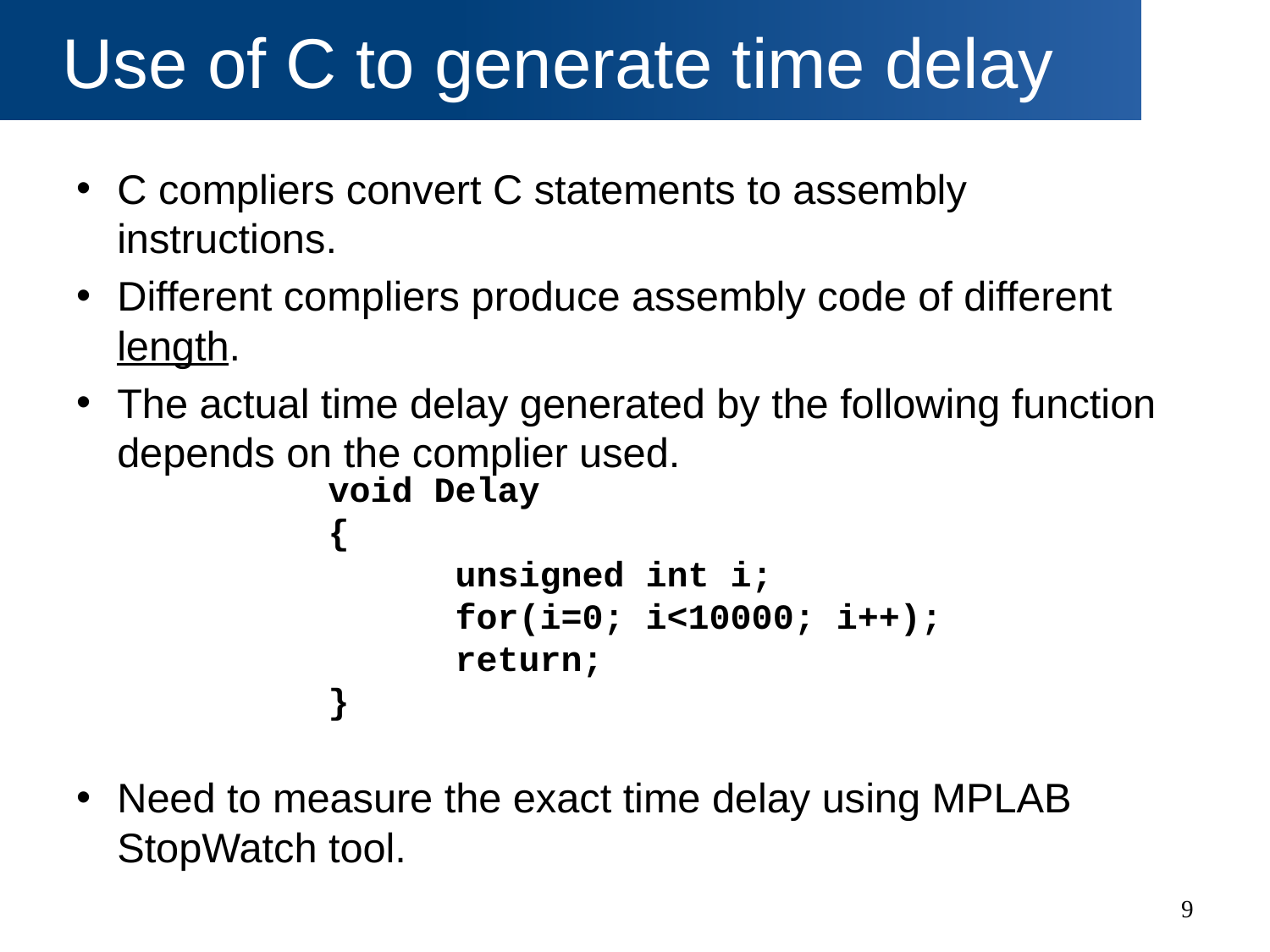

# Use of C to generate time delay
C compliers convert C statements to assembly instructions.
Different compliers produce assembly code of different length.
The actual time delay generated by the following function depends on the complier used.

Need to measure the exact time delay using MPLAB StopWatch tool.
void Delay
{
	unsigned int i;
	for(i=0; i<10000; i++);
	return;
}
9